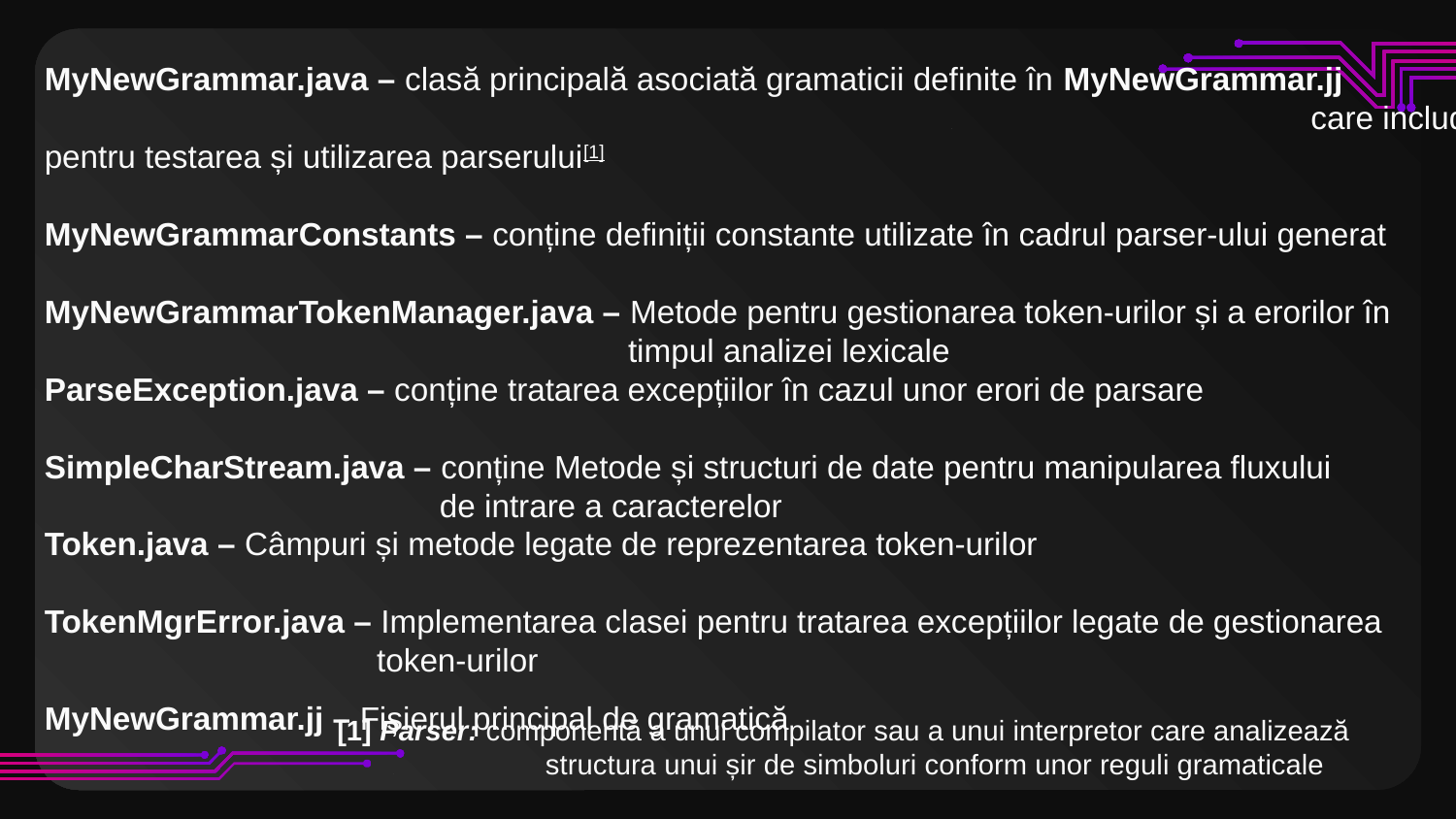

MyNewGrammar.java – clasă principală asociată gramaticii definite în MyNewGrammar.jj                                                                                                                                 .                                        care include logica pentru testarea și utilizarea parserului[1]

MyNewGrammarConstants – conține definiții constante utilizate în cadrul parser-ului generat

MyNewGrammarTokenManager.java – Metode pentru gestionarea token-urilor și a erorilor în
                                                                 timpul analizei lexicale
ParseException.java – conține tratarea excepțiilor în cazul unor erori de parsare

SimpleCharStream.java – conține Metode și structuri de date pentru manipularea fluxului
                                            de intrare a caracterelor
Token.java – Câmpuri și metode legate de reprezentarea token-urilor

TokenMgrError.java – Implementarea clasei pentru tratarea excepțiilor legate de gestionarea
                                     token-urilor

MyNewGrammar.jj – Fișierul principal de gramatică

[1] Parser: componentă a unui compilator sau a unui interpretor care analizează              .                   structura unui șir de simboluri conform unor reguli gramaticale